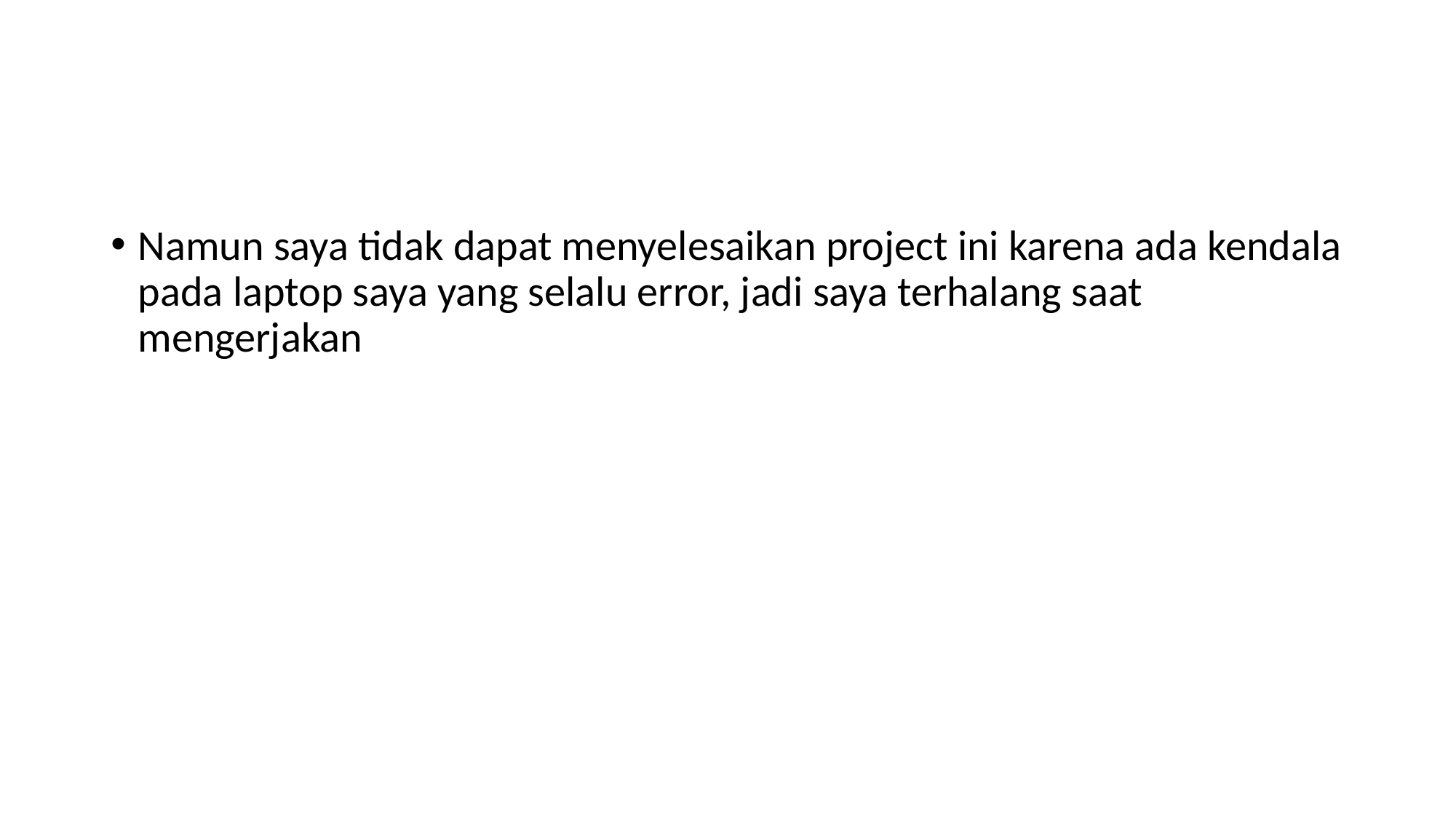

#
Namun saya tidak dapat menyelesaikan project ini karena ada kendala pada laptop saya yang selalu error, jadi saya terhalang saat mengerjakan